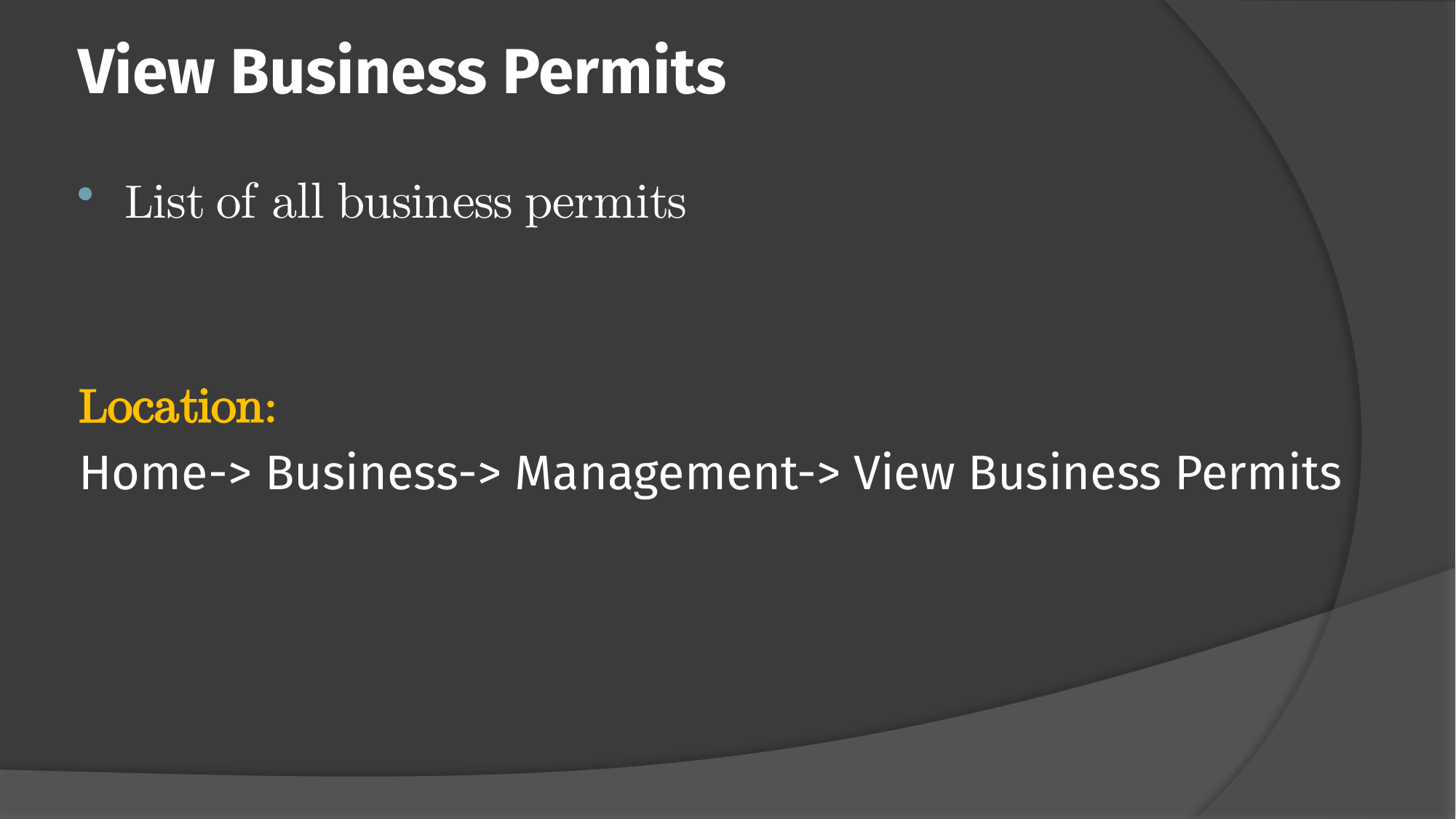

# View Business Permits
List of all business permits

Location:
Home-> Business-> Management-> View Business Permits